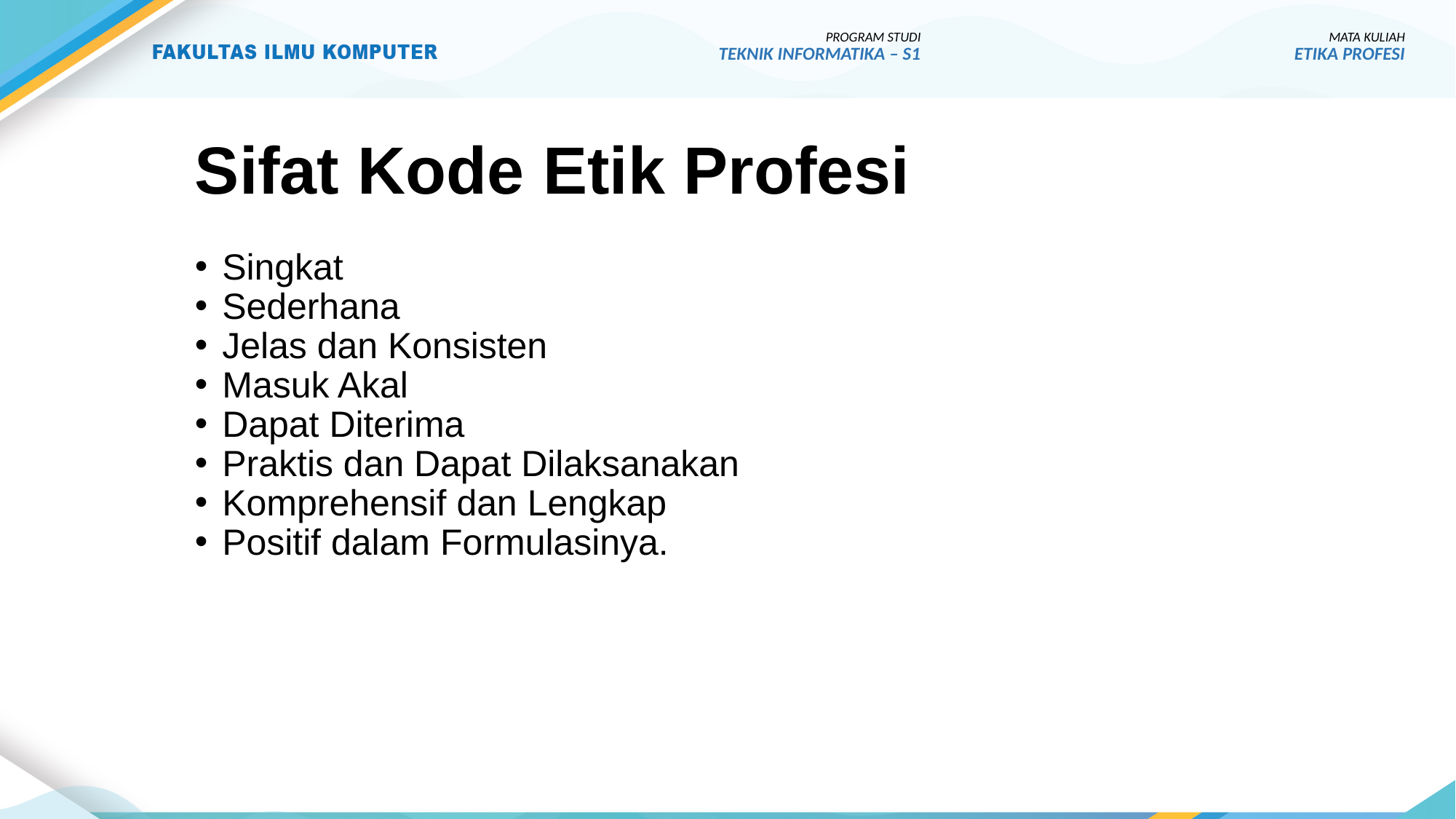

PROGRAM STUDI
TEKNIK INFORMATIKA – S1
MATA KULIAH
ETIKA PROFESI
# Sifat Kode Etik Profesi
Singkat
Sederhana
Jelas dan Konsisten
Masuk Akal
Dapat Diterima
Praktis dan Dapat Dilaksanakan
Komprehensif dan Lengkap
Positif dalam Formulasinya.